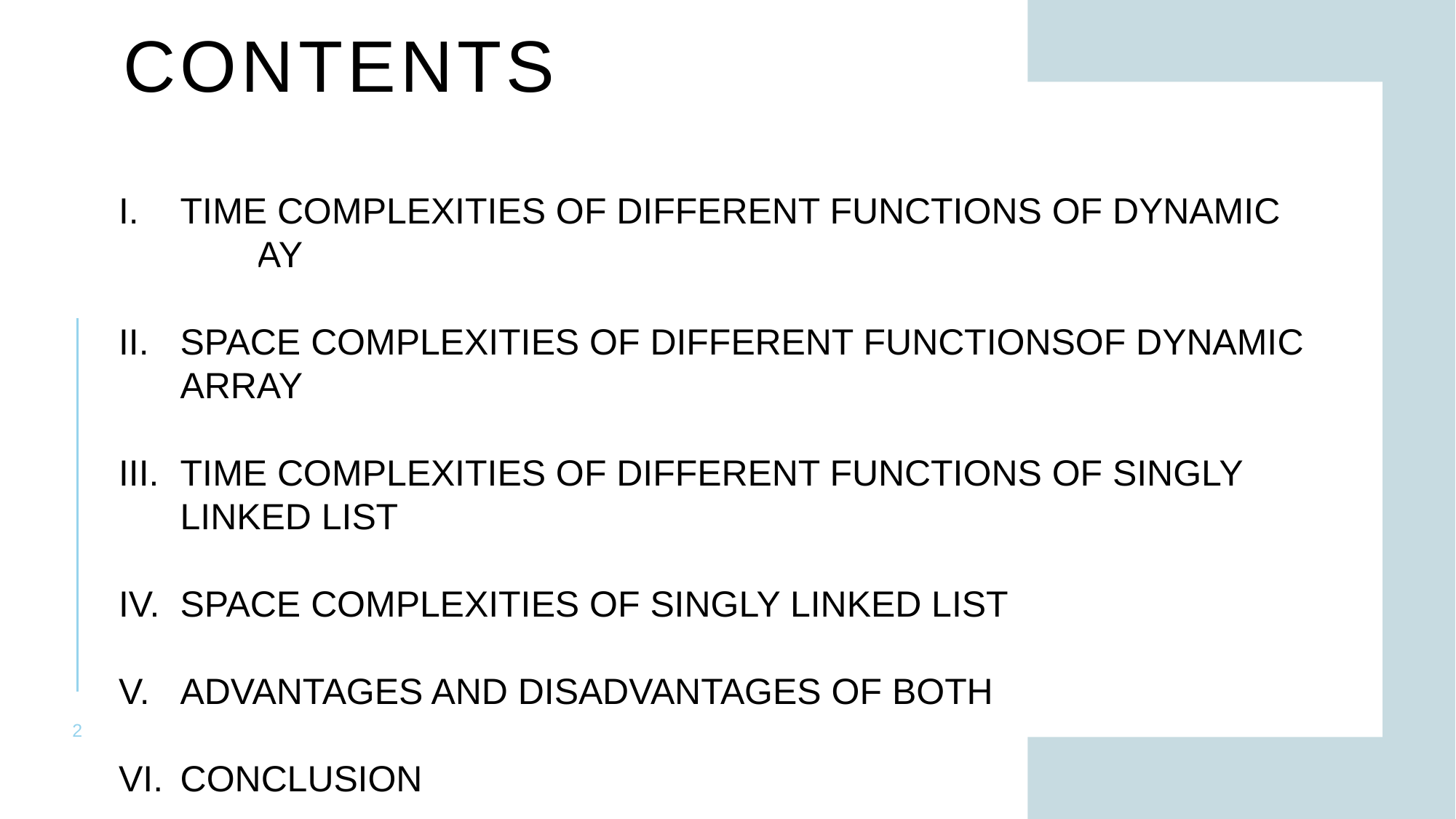

# Contents

TIME COMPLEXITIES OF DIFFERENT FUNCTIONS OF DYNAMIC ARRAY

SPACE COMPLEXITIES OF DIFFERENT FUNCTIONSOF DYNAMIC ARRAY

TIME COMPLEXITIES OF DIFFERENT FUNCTIONS OF SINGLY LINKED LIST

SPACE COMPLEXITIES OF SINGLY LINKED LIST

ADVANTAGES AND DISADVANTAGES OF BOTH

CONCLUSION

2